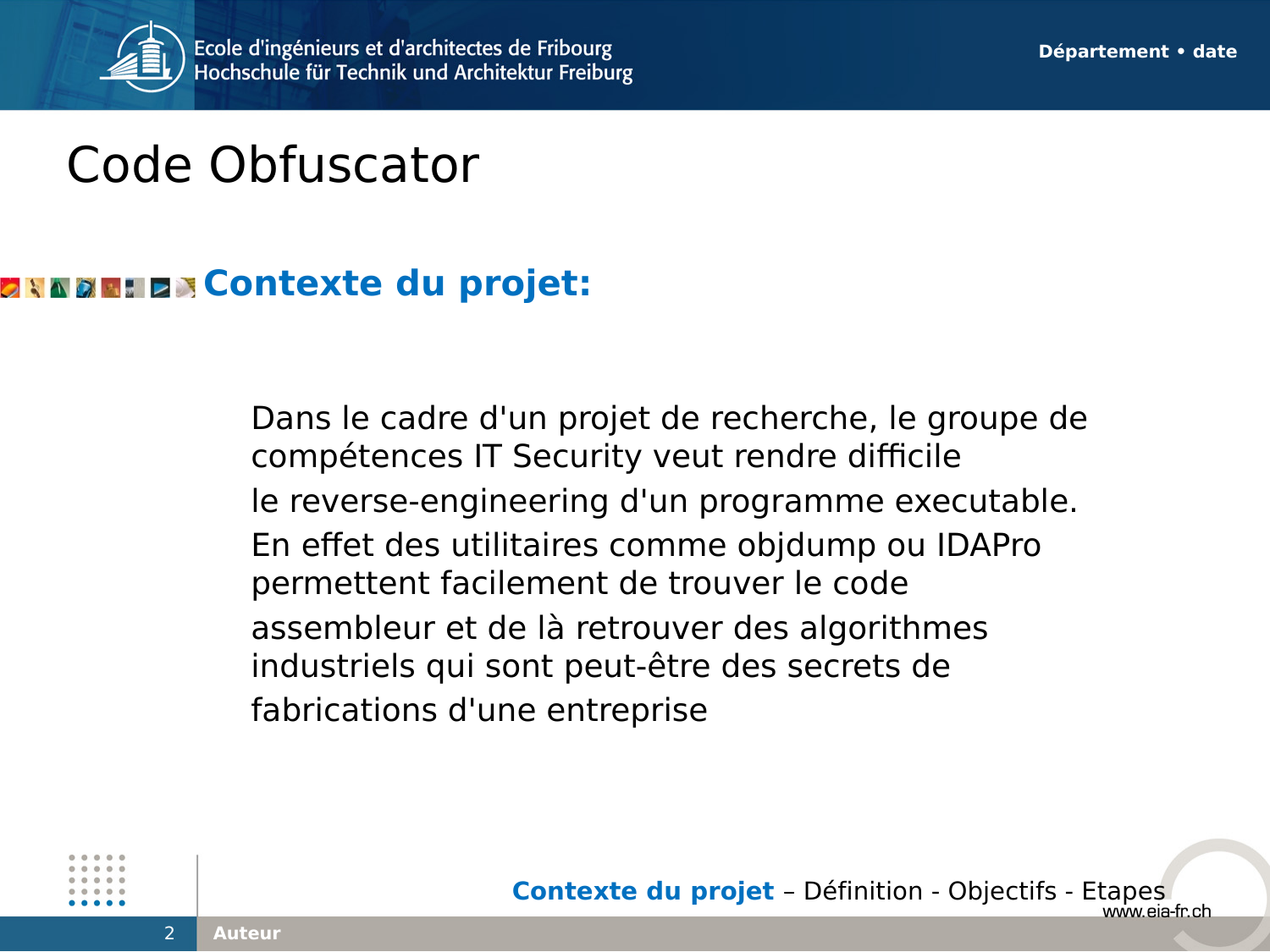

Département • date
# Code Obfuscator
Contexte du projet:

	Dans le cadre d'un projet de recherche, le groupe de compétences IT Security veut rendre difficile
	le reverse-engineering d'un programme executable.
	En effet des utilitaires comme objdump ou IDAPro permettent facilement de trouver le code
	assembleur et de là retrouver des algorithmes industriels qui sont peut-être des secrets de
	fabrications d'une entreprise
Contexte du projet – Définition - Objectifs - Etapes
2
Auteur